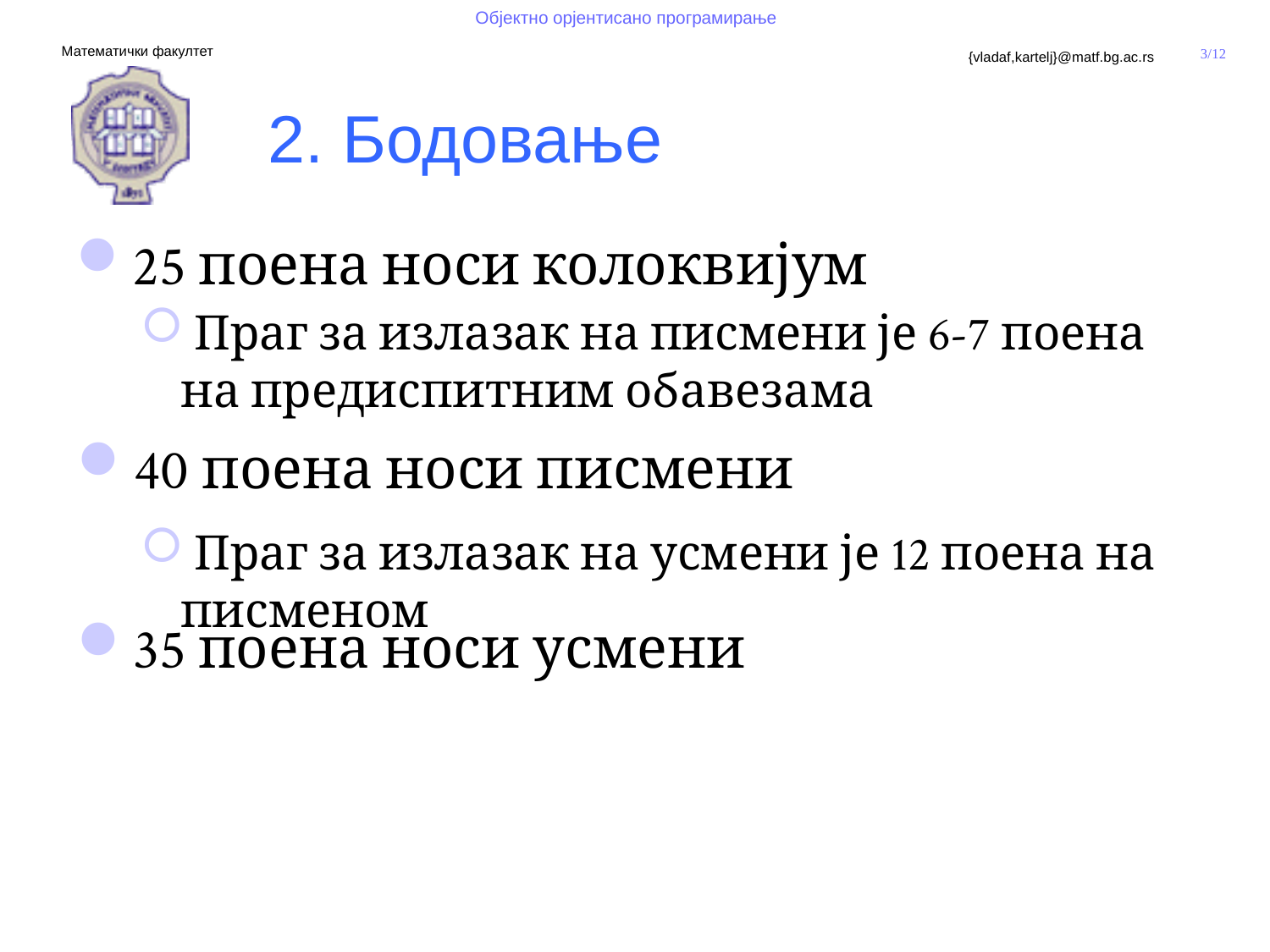

# 2. Бодовање
25 поена носи колоквијум
 Праг за излазак на писмени је 6-7 поена на предиспитним обавезама
40 поена носи писмени
 Праг за излазак на усмени је 12 поена на писменом
35 поена носи усмени